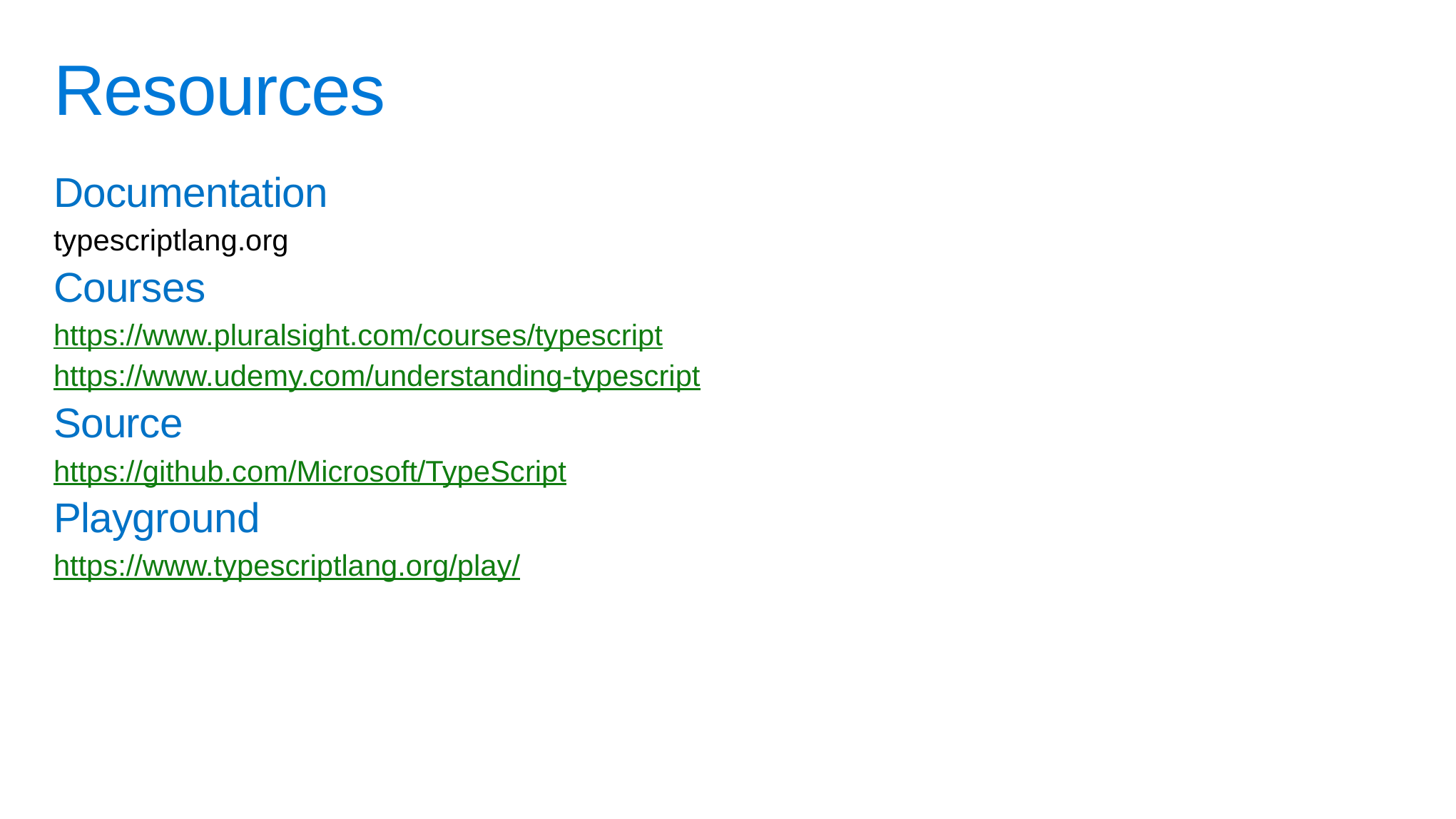

# Resources
Documentation
typescriptlang.org
Courses
https://www.pluralsight.com/courses/typescript
https://www.udemy.com/understanding-typescript
Source
https://github.com/Microsoft/TypeScript
Playground
https://www.typescriptlang.org/play/